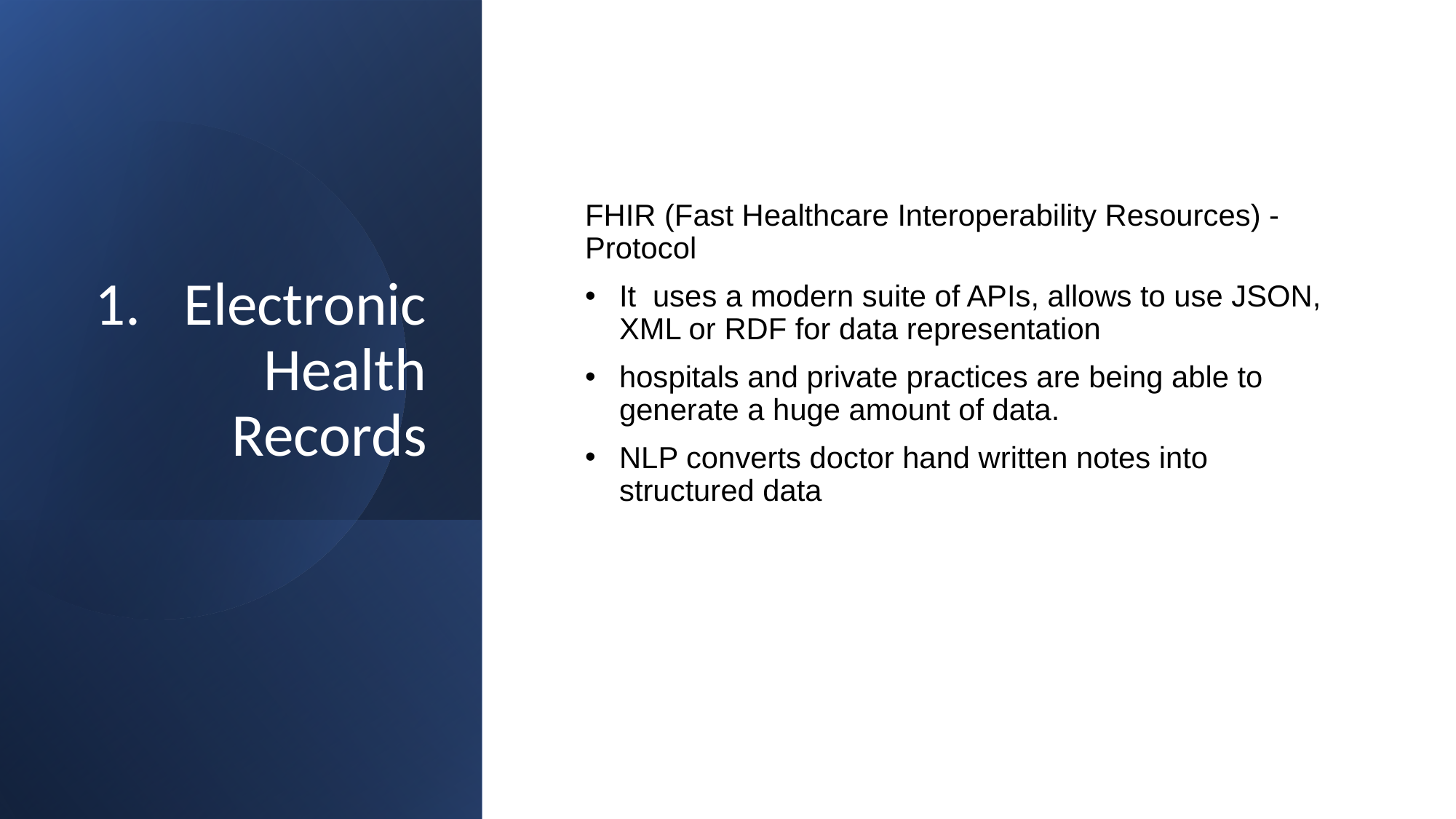

FHIR (Fast Healthcare Interoperability Resources) - Protocol
It  uses a modern suite of APIs, allows to use JSON, XML or RDF for data representation
hospitals and private practices are being able to generate a huge amount of data.
NLP converts doctor hand written notes into structured data

# Electronic Health Records